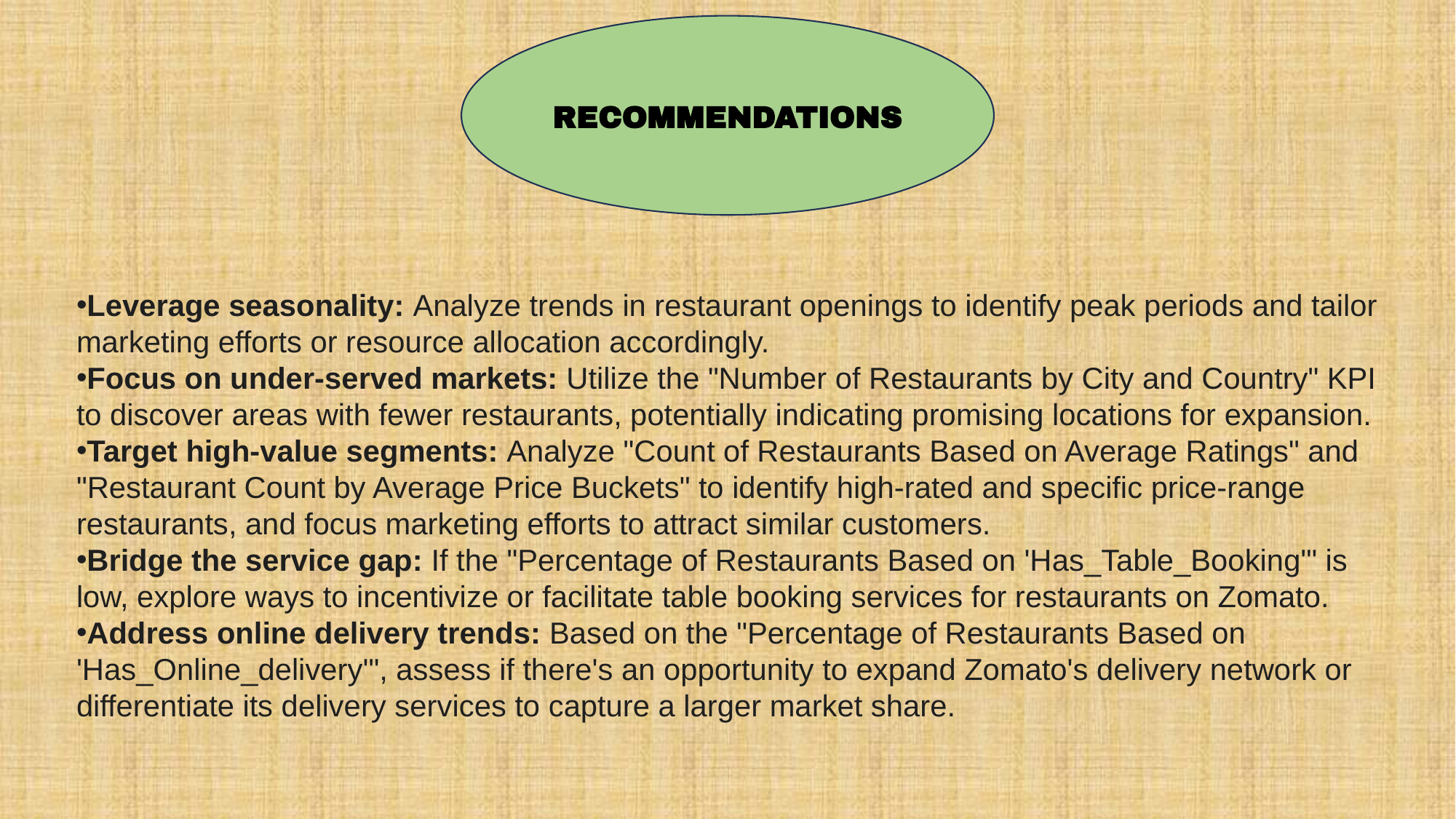

RECOMMENDATIONS
Leverage seasonality: Analyze trends in restaurant openings to identify peak periods and tailor marketing efforts or resource allocation accordingly.
Focus on under-served markets: Utilize the "Number of Restaurants by City and Country" KPI to discover areas with fewer restaurants, potentially indicating promising locations for expansion.
Target high-value segments: Analyze "Count of Restaurants Based on Average Ratings" and "Restaurant Count by Average Price Buckets" to identify high-rated and specific price-range restaurants, and focus marketing efforts to attract similar customers.
Bridge the service gap: If the "Percentage of Restaurants Based on 'Has_Table_Booking'" is low, explore ways to incentivize or facilitate table booking services for restaurants on Zomato.
Address online delivery trends: Based on the "Percentage of Restaurants Based on 'Has_Online_delivery'", assess if there's an opportunity to expand Zomato's delivery network or differentiate its delivery services to capture a larger market share.